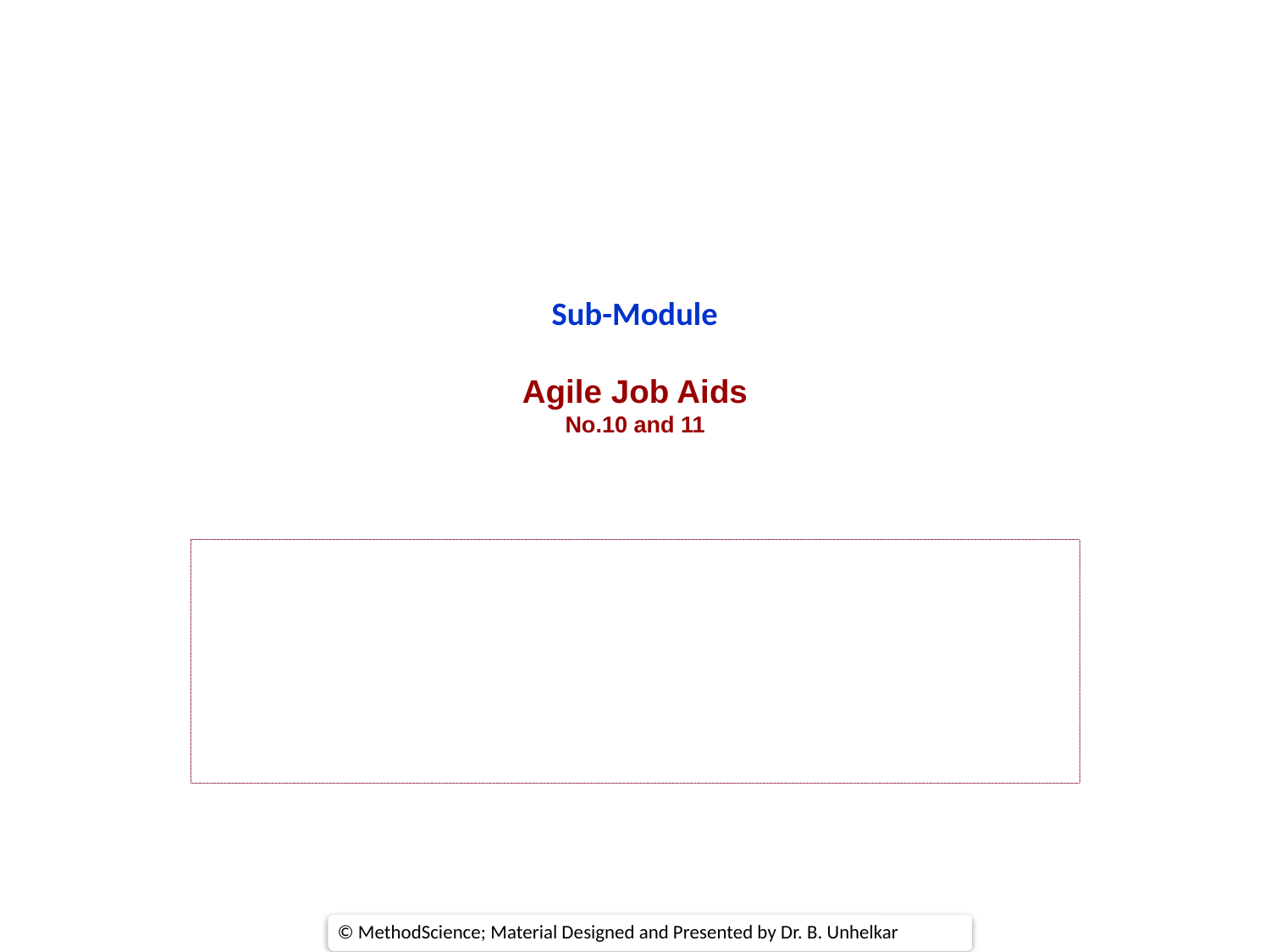

# Sub-Module Agile Job Aids No.10 and 11

© MethodScience; Material Designed and Presented by Dr. B. Unhelkar